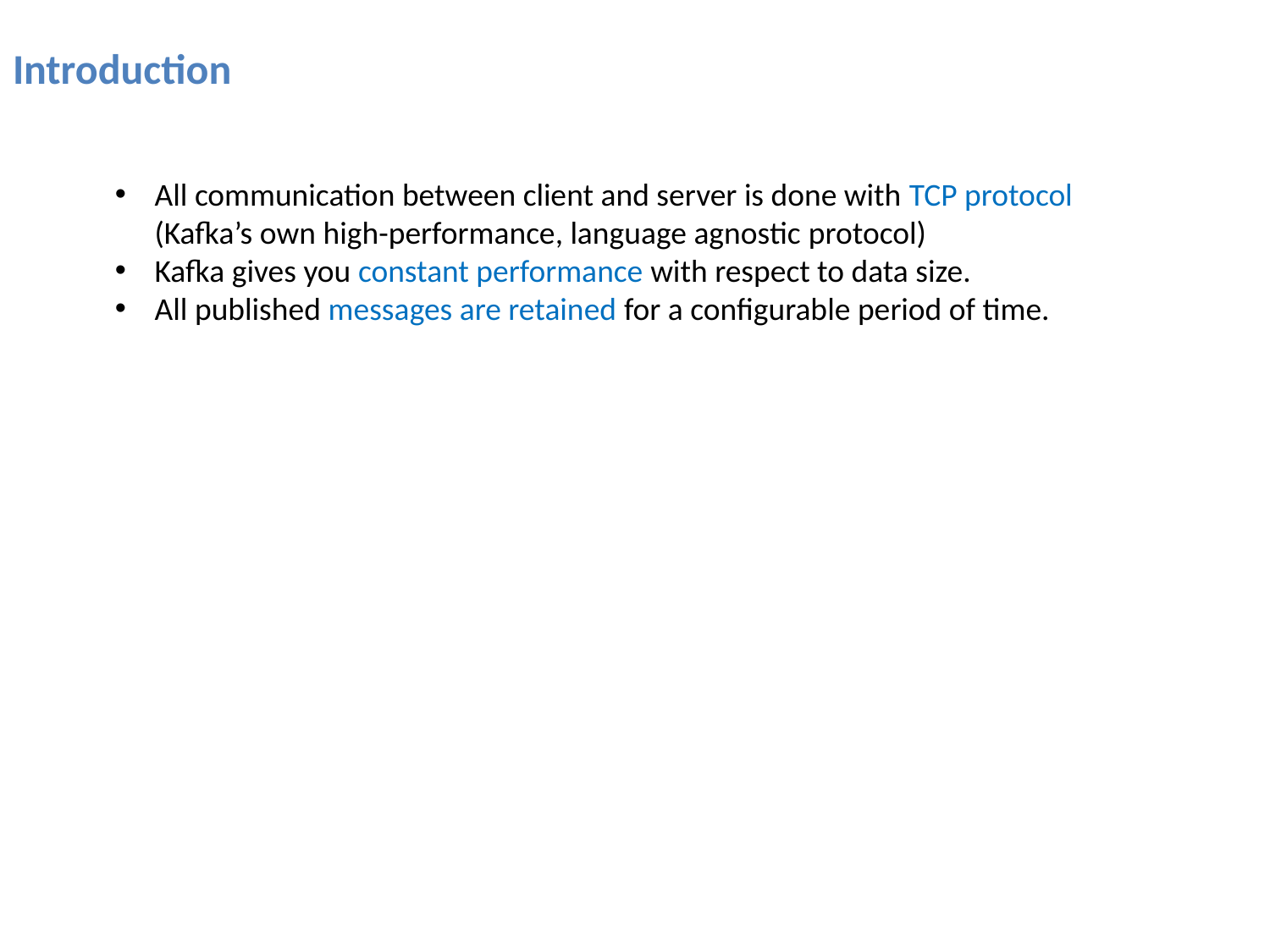

Introduction
All communication between client and server is done with TCP protocol (Kafka’s own high-performance, language agnostic protocol)
Kafka gives you constant performance with respect to data size.
All published messages are retained for a configurable period of time.